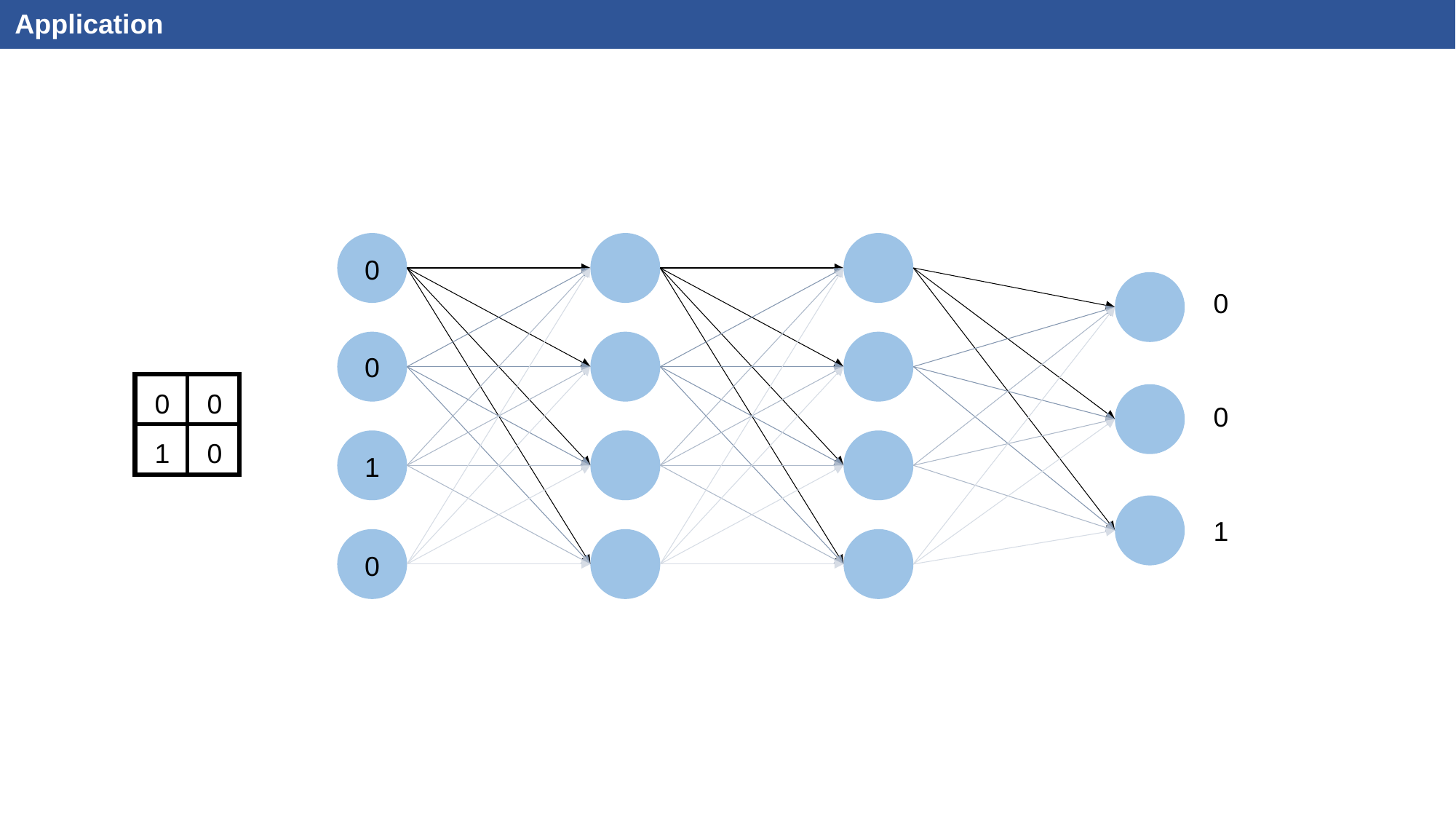

Application

0

0

1

0
0

0
0
1
0
0
1